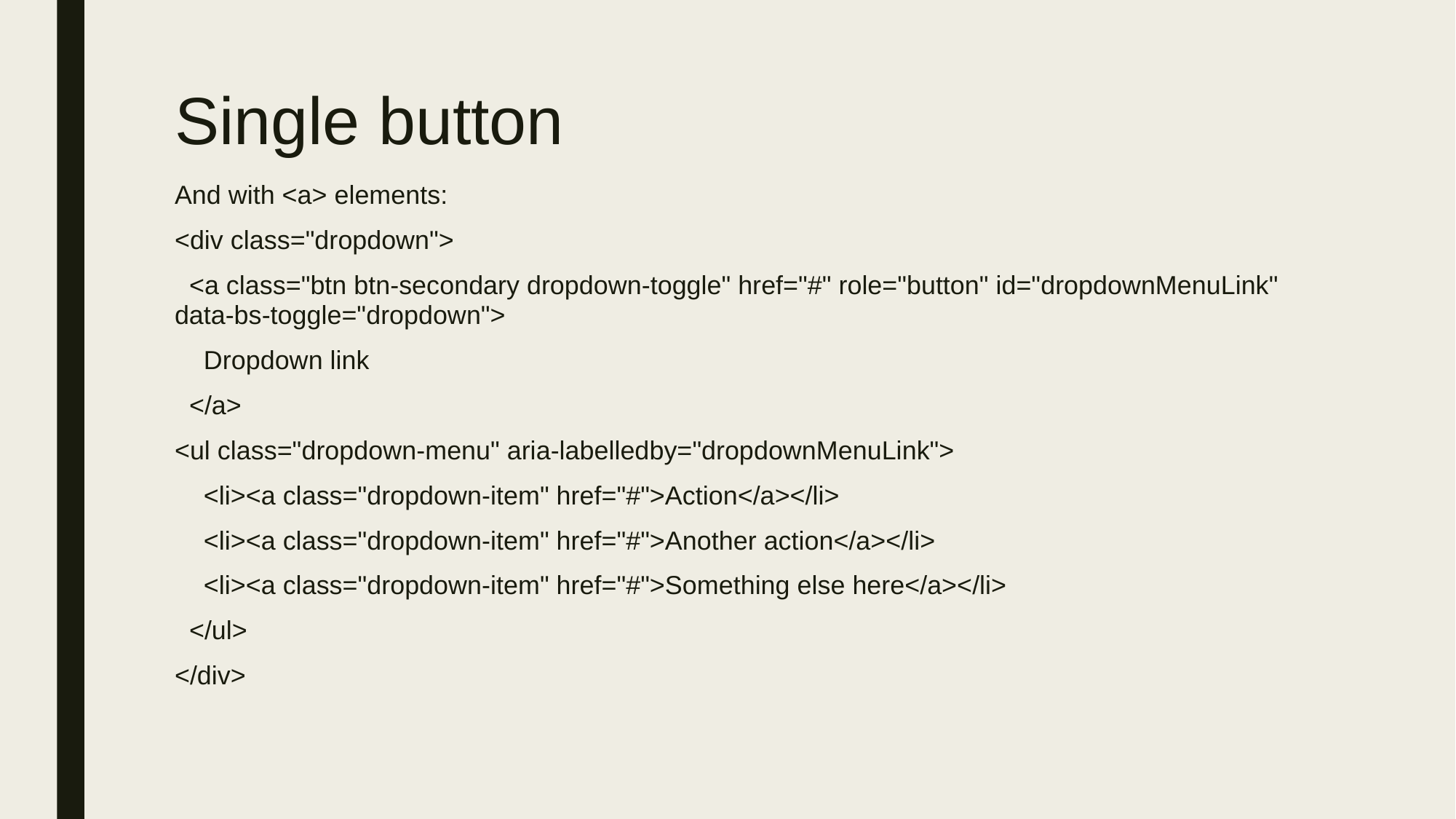

# Single button
And with <a> elements:
<div class="dropdown">
  <a class="btn btn-secondary dropdown-toggle" href="#" role="button" id="dropdownMenuLink" data-bs-toggle="dropdown">
    Dropdown link
  </a>
<ul class="dropdown-menu" aria-labelledby="dropdownMenuLink">
    <li><a class="dropdown-item" href="#">Action</a></li>
    <li><a class="dropdown-item" href="#">Another action</a></li>
    <li><a class="dropdown-item" href="#">Something else here</a></li>
  </ul>
</div>